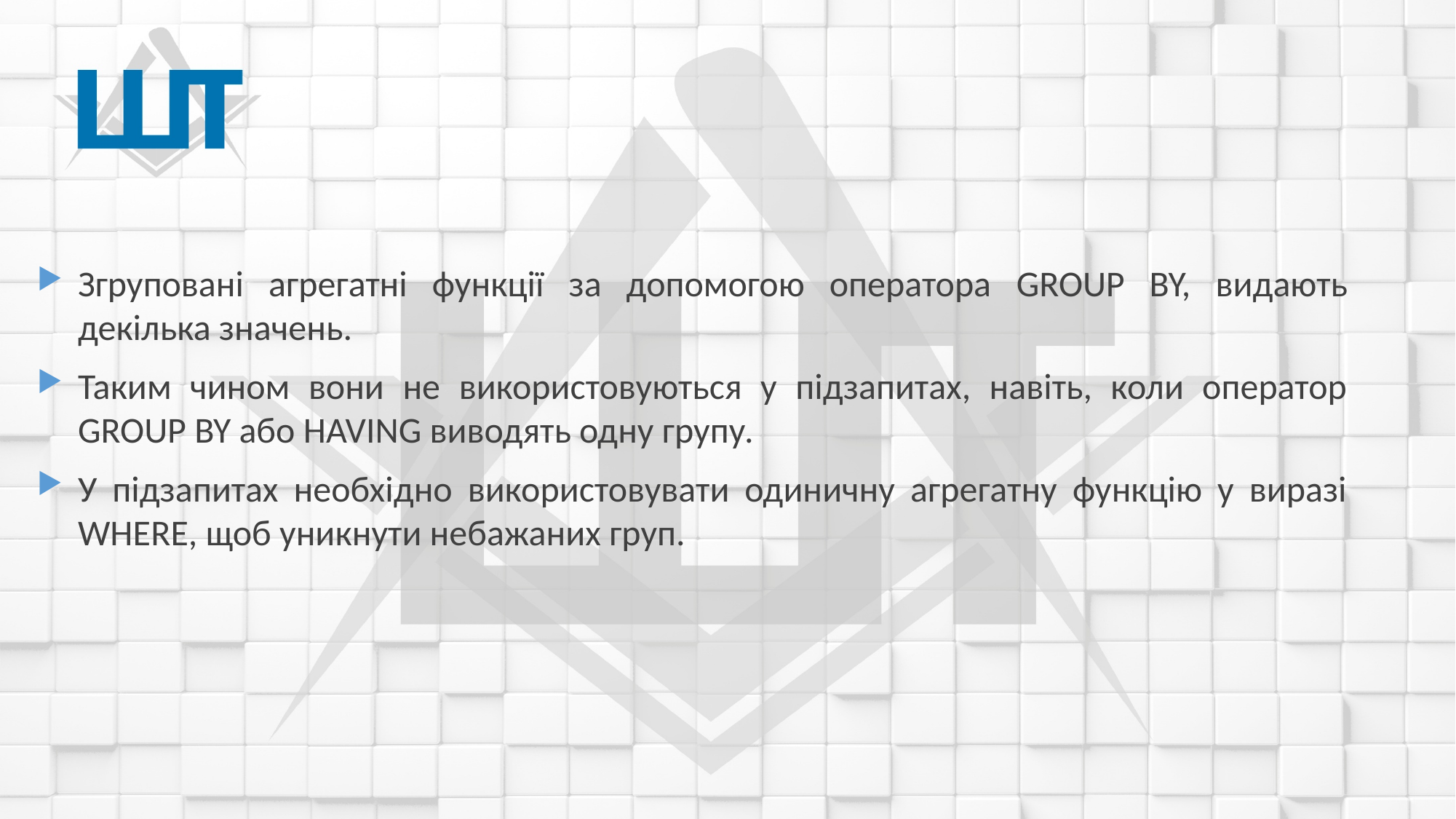

Згруповані агрегатні функції за допомогою оператора GROUP BY, видають декілька значень.
Таким чином вони не використовуються у підзапитах, навіть, коли оператор GROUP BY або HAVING виводять одну групу.
У підзапитах необхідно використовувати одиничну агрегатну функцію у виразі WHERE, щоб уникнути небажаних груп.